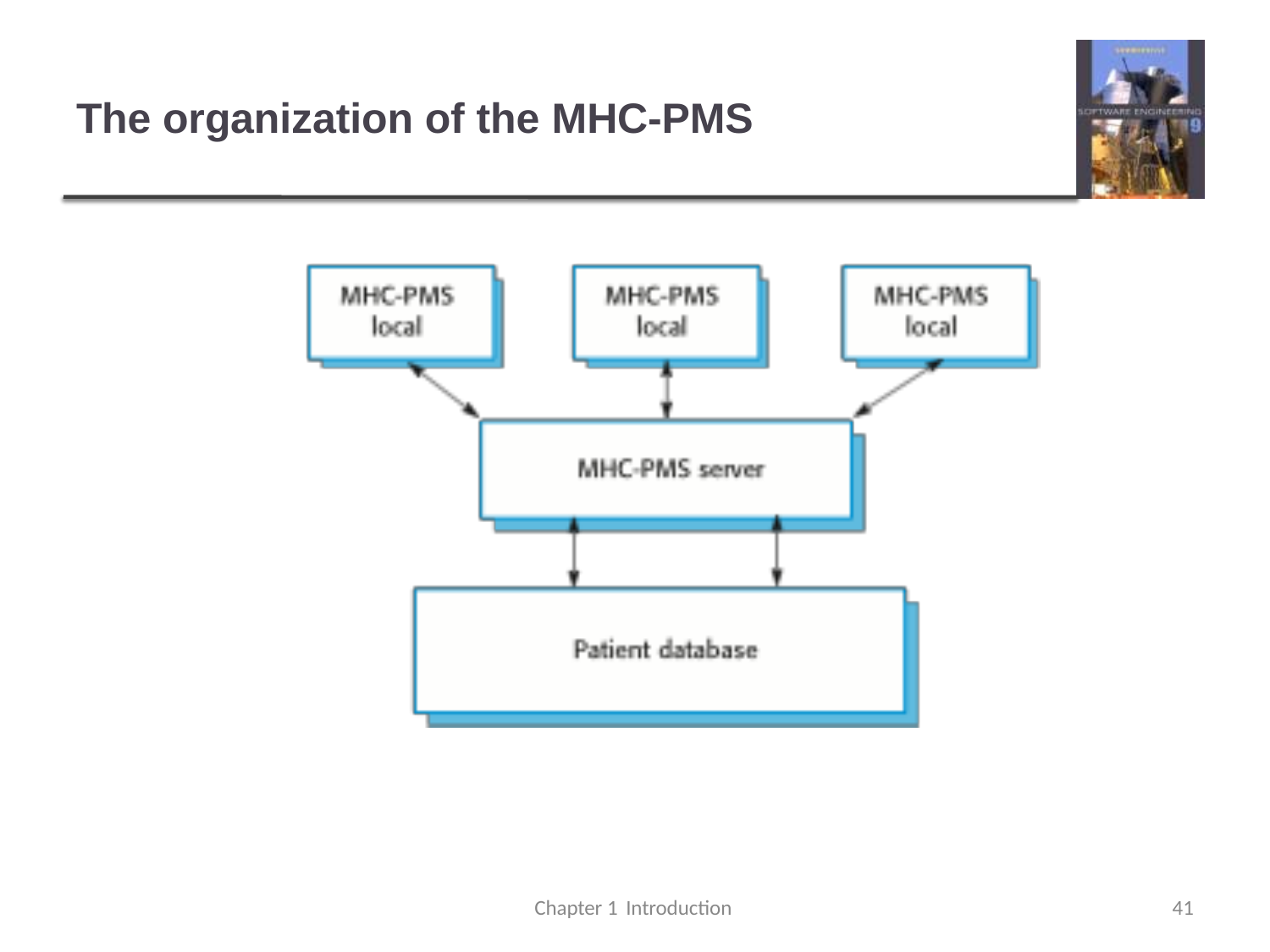

# The organization of the MHC-PMS

Chapter 1 Introduction
41